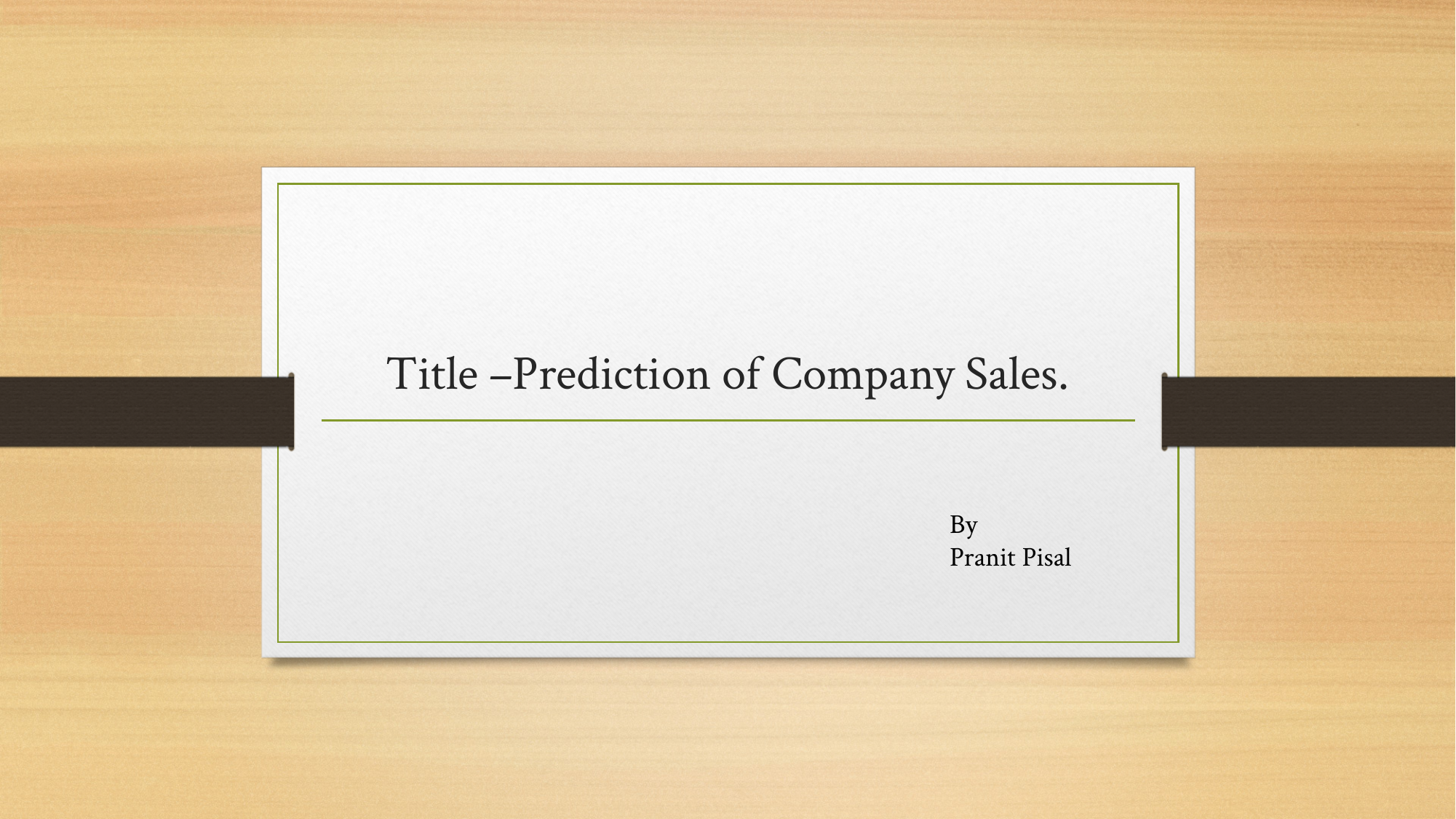

# Title –Prediction of Company Sales.
By
Pranit Pisal